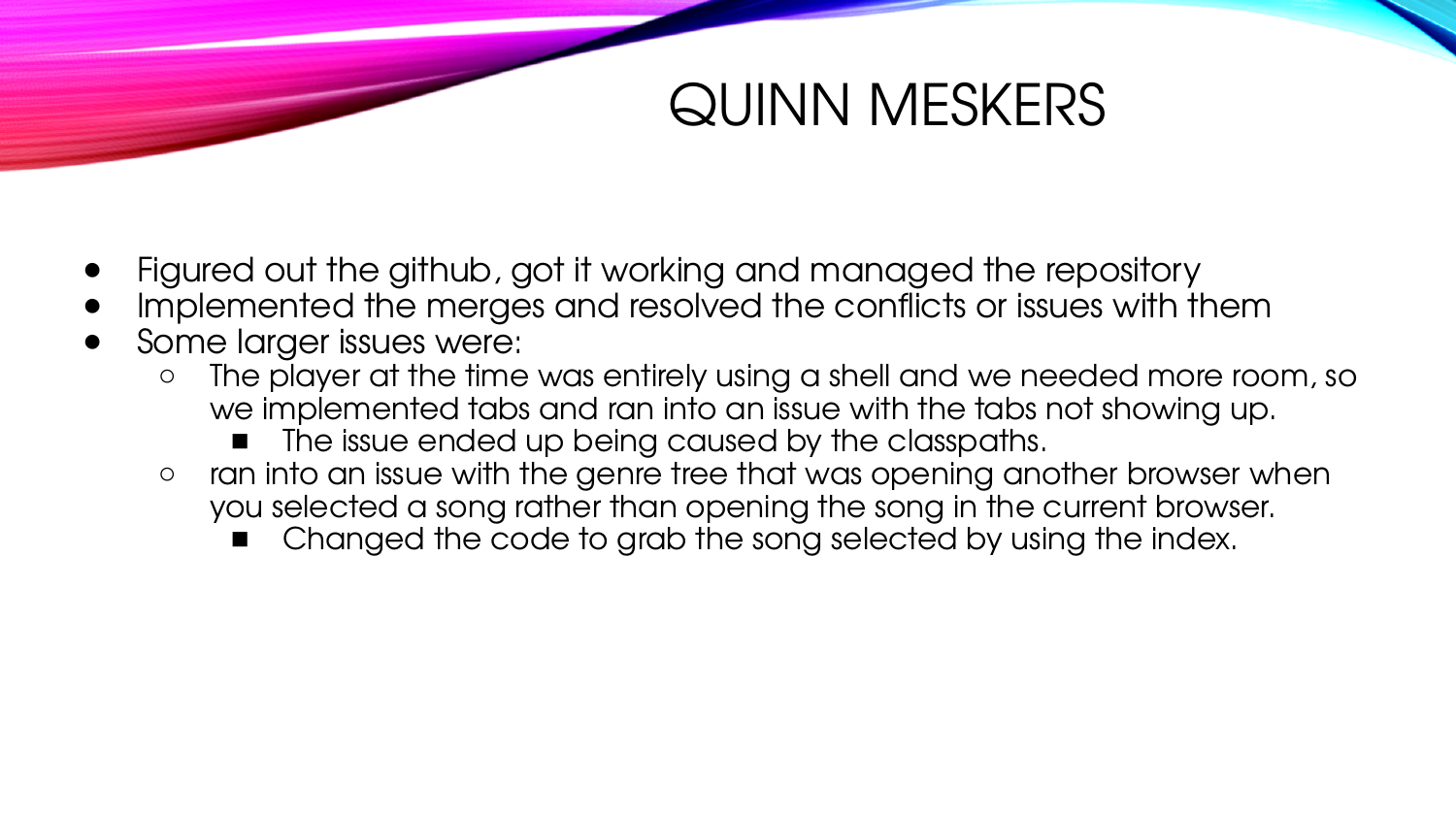

# Quinn Meskers
Figured out the github, got it working and managed the repository
Implemented the merges and resolved the conflicts or issues with them
Some larger issues were:
The player at the time was entirely using a shell and we needed more room, so we implemented tabs and ran into an issue with the tabs not showing up.
The issue ended up being caused by the classpaths.
ran into an issue with the genre tree that was opening another browser when you selected a song rather than opening the song in the current browser.
Changed the code to grab the song selected by using the index.